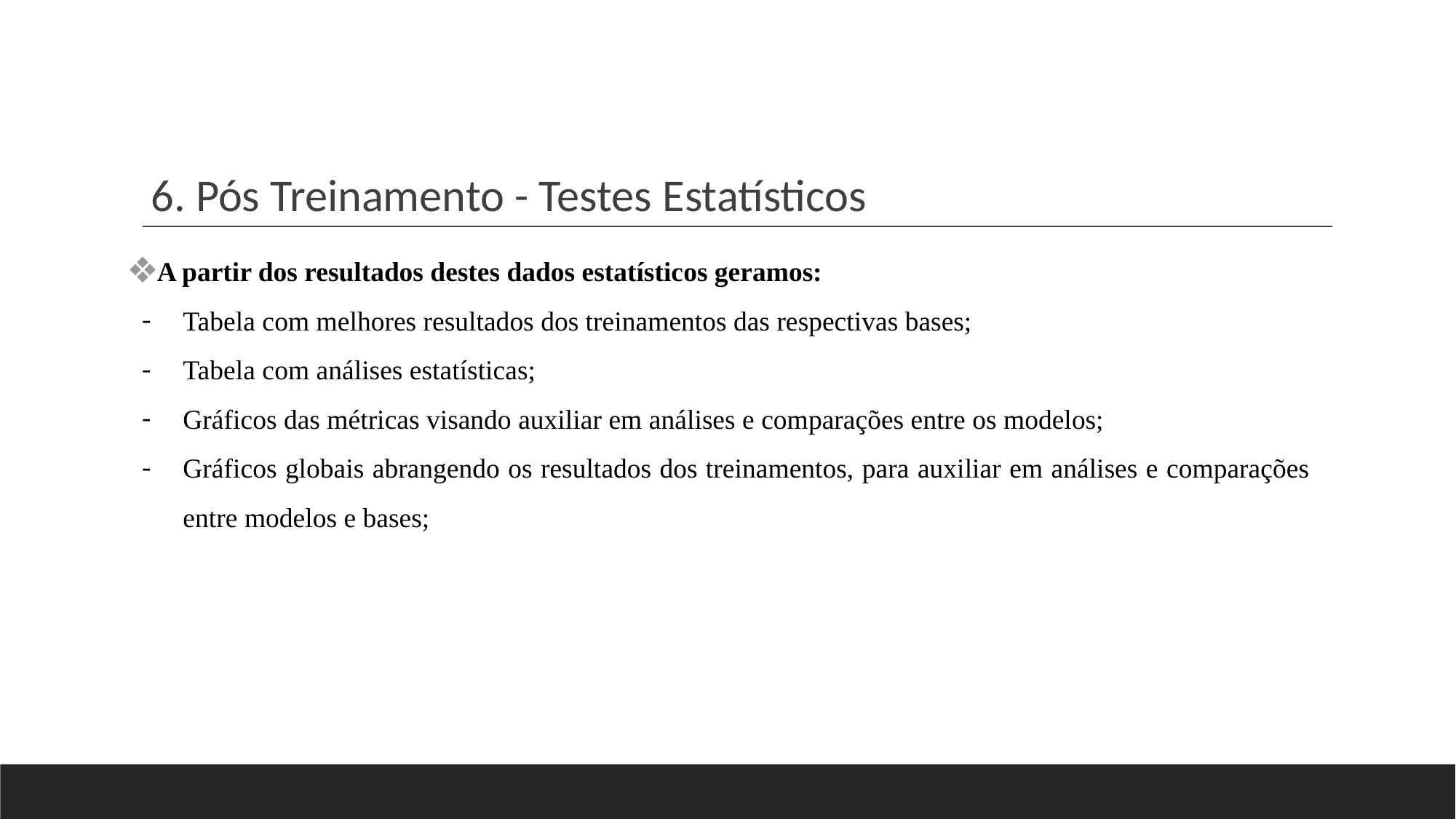

# 6. Pós Treinamento - Testes Estatísticos
A partir dos resultados destes dados estatísticos geramos:
Tabela com melhores resultados dos treinamentos das respectivas bases;
Tabela com análises estatísticas;
Gráficos das métricas visando auxiliar em análises e comparações entre os modelos;
Gráficos globais abrangendo os resultados dos treinamentos, para auxiliar em análises e comparações entre modelos e bases;